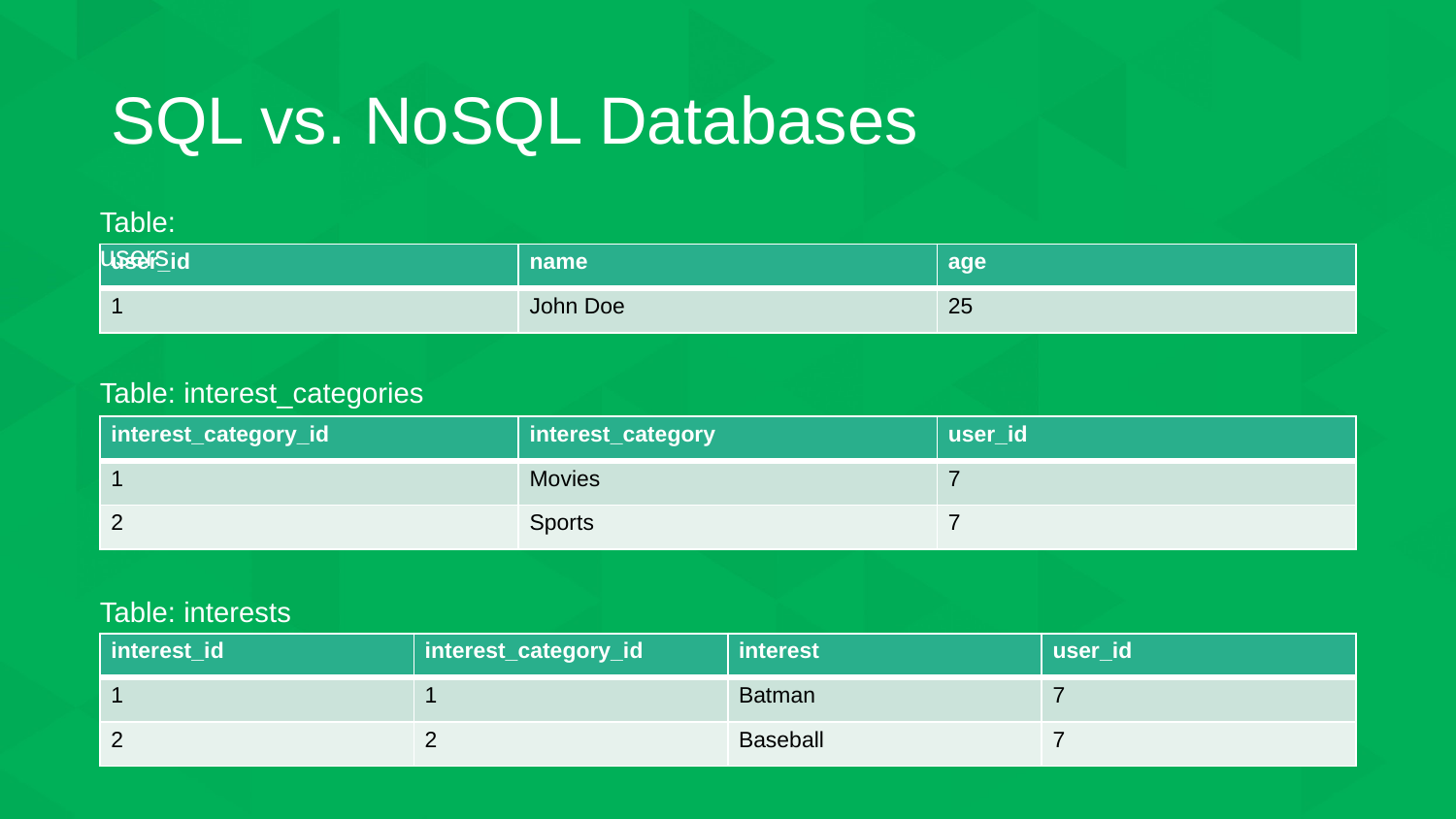

# SQL vs. NoSQL Databases
Table: users
| user\_id | name | age |
| --- | --- | --- |
| 1 | John Doe | 25 |
Table: interest_categories
| interest\_category\_id | interest\_category | user\_id |
| --- | --- | --- |
| 1 | Movies | 7 |
| 2 | Sports | 7 |
Table: interests
| interest\_id | interest\_category\_id | interest | user\_id |
| --- | --- | --- | --- |
| 1 | 1 | Batman | 7 |
| 2 | 2 | Baseball | 7 |